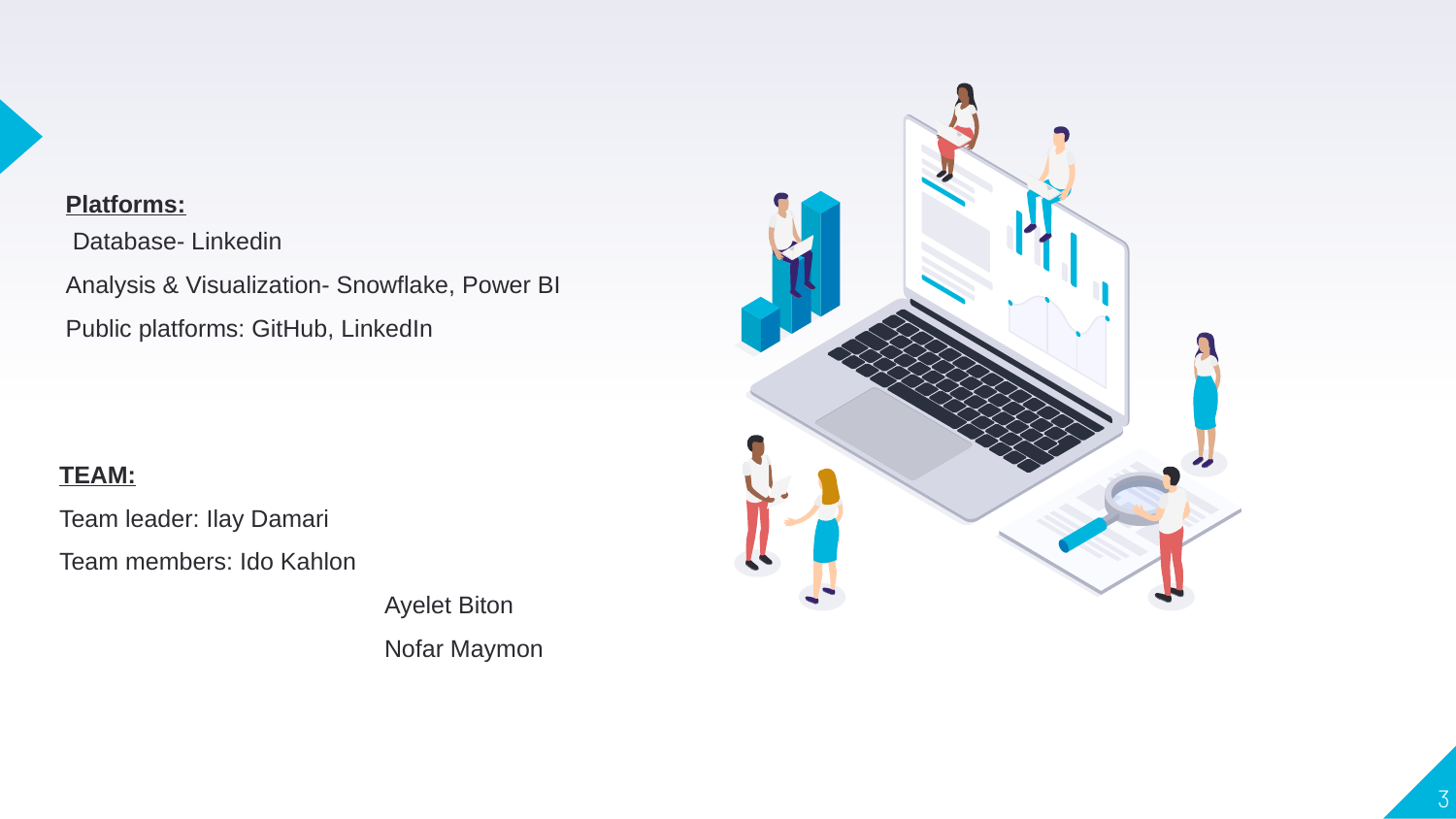

Platforms:
 Database- Linkedin
Analysis & Visualization- Snowflake, Power BI  Public platforms: GitHub, LinkedIn

TEAM:
Team leader: Ilay Damari
Team members: Ido Kahlon
		     Ayelet Biton
		     Nofar Maymon

3